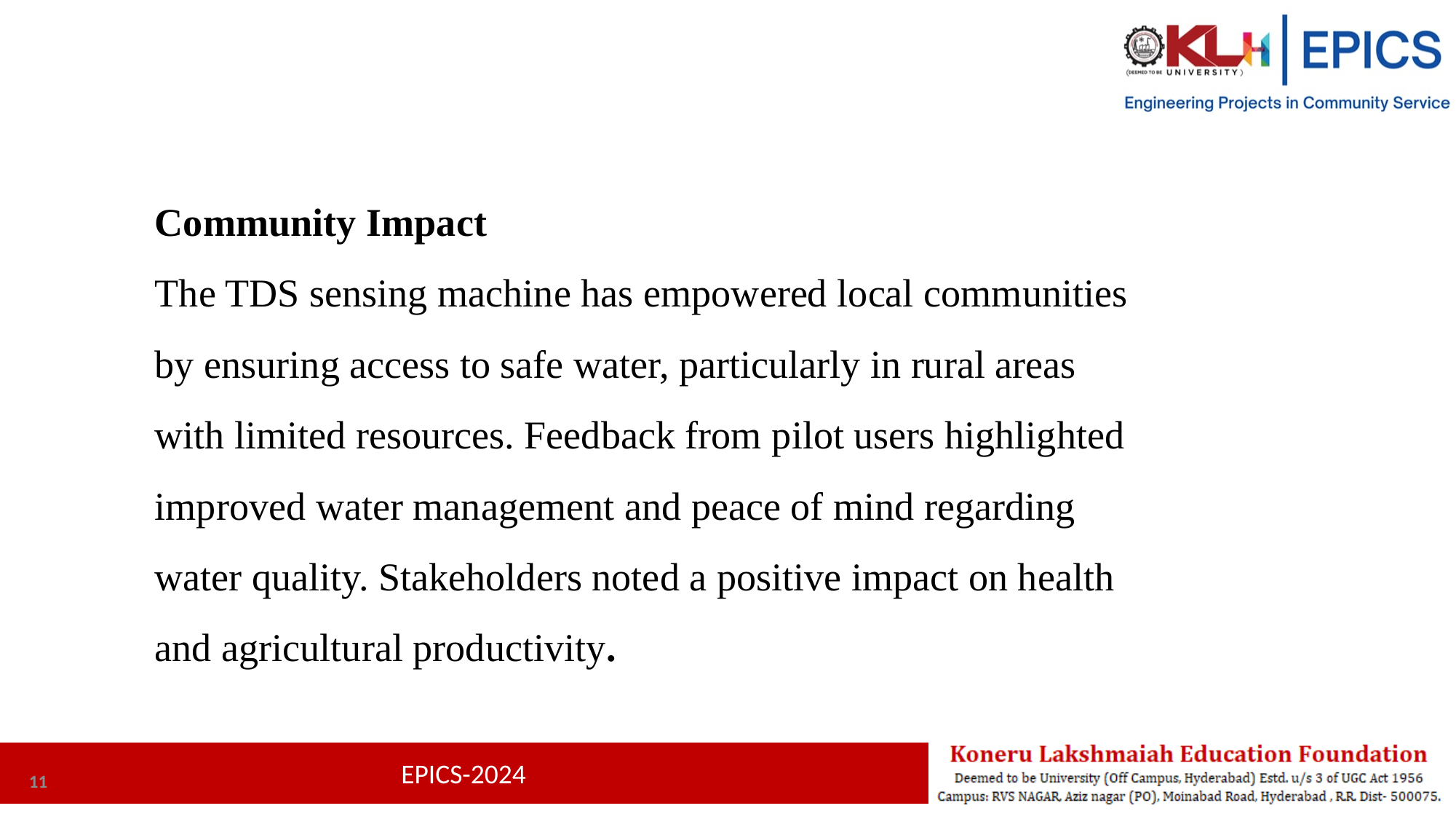

Community Impact
The TDS sensing machine has empowered local communities by ensuring access to safe water, particularly in rural areas with limited resources. Feedback from pilot users highlighted improved water management and peace of mind regarding water quality. Stakeholders noted a positive impact on health and agricultural productivity.
11